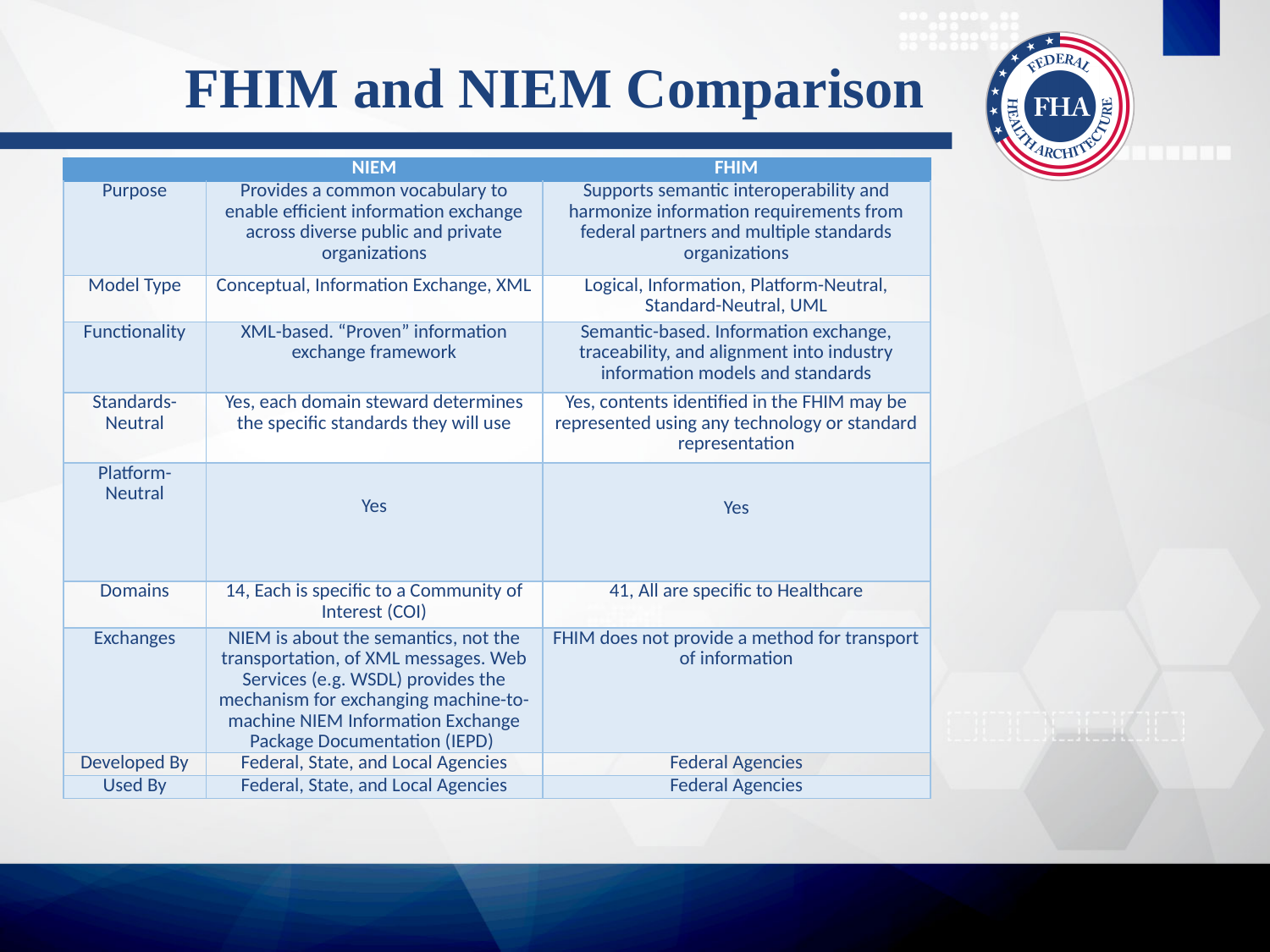

# FHIM and NIEM Comparison
|  | NIEM | FHIM |
| --- | --- | --- |
| Purpose | Provides a common vocabulary to enable efficient information exchange across diverse public and private organizations | Supports semantic interoperability and harmonize information requirements from federal partners and multiple standards organizations |
| Model Type | Conceptual, Information Exchange, XML | Logical, Information, Platform-Neutral, Standard-Neutral, UML |
| Functionality | XML-based. “Proven” information exchange framework | Semantic-based. Information exchange, traceability, and alignment into industry information models and standards |
| Standards-Neutral | Yes, each domain steward determines the specific standards they will use | Yes, contents identified in the FHIM may be represented using any technology or standard representation |
| Platform-Neutral | Yes | Yes |
| Domains | 14, Each is specific to a Community of Interest (COI) | 41, All are specific to Healthcare |
| Exchanges | NIEM is about the semantics, not the transportation, of XML messages. Web Services (e.g. WSDL) provides the mechanism for exchanging machine-to-machine NIEM Information Exchange Package Documentation (IEPD) | FHIM does not provide a method for transport of information |
| Developed By | Federal, State, and Local Agencies | Federal Agencies |
| Used By | Federal, State, and Local Agencies | Federal Agencies |